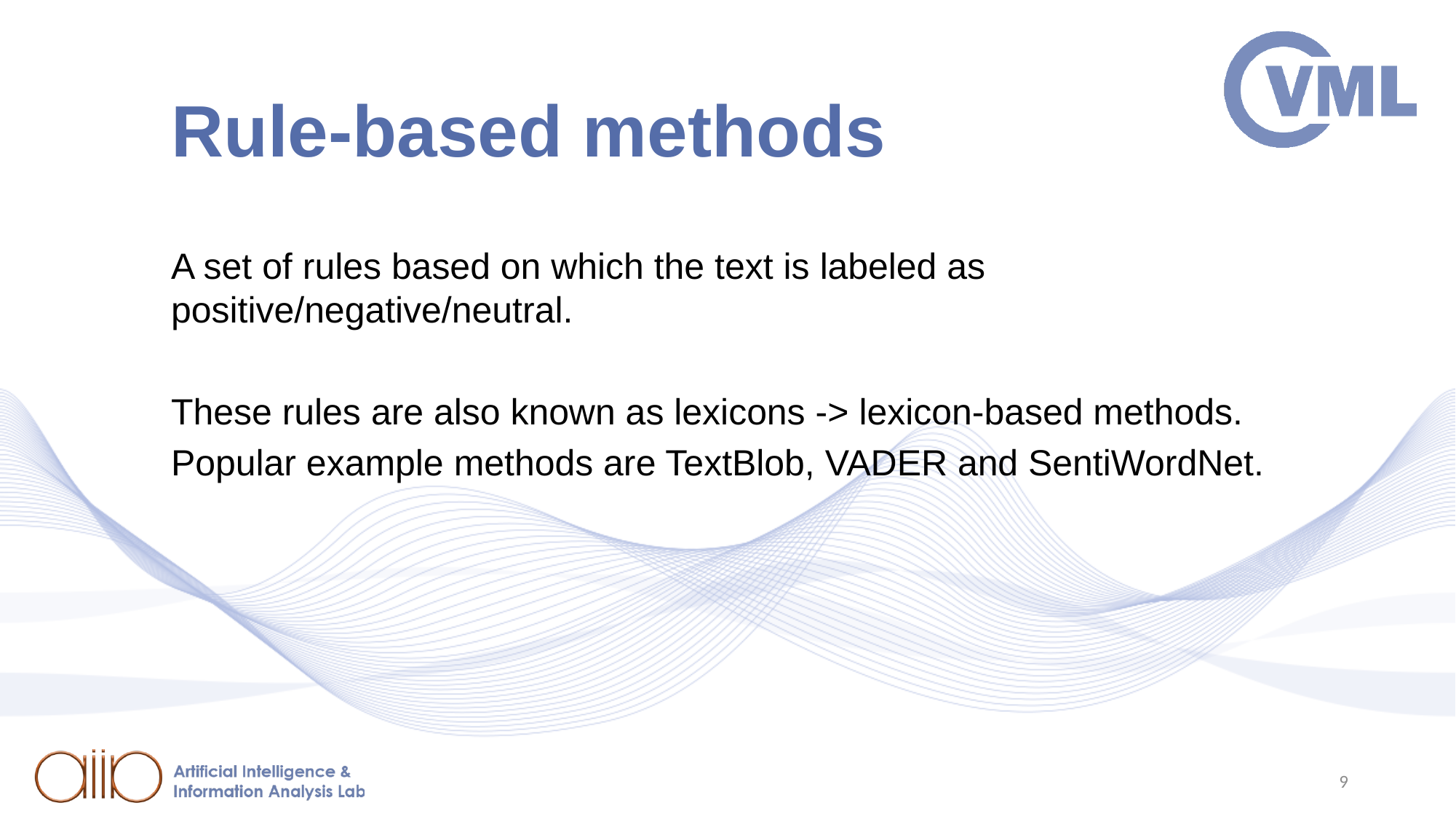

# Rule-based methods
A set of rules based on which the text is labeled as positive/negative/neutral.

These rules are also known as lexicons -> lexicon-based methods.
Popular example methods are TextBlob, VADER and SentiWordNet.
9